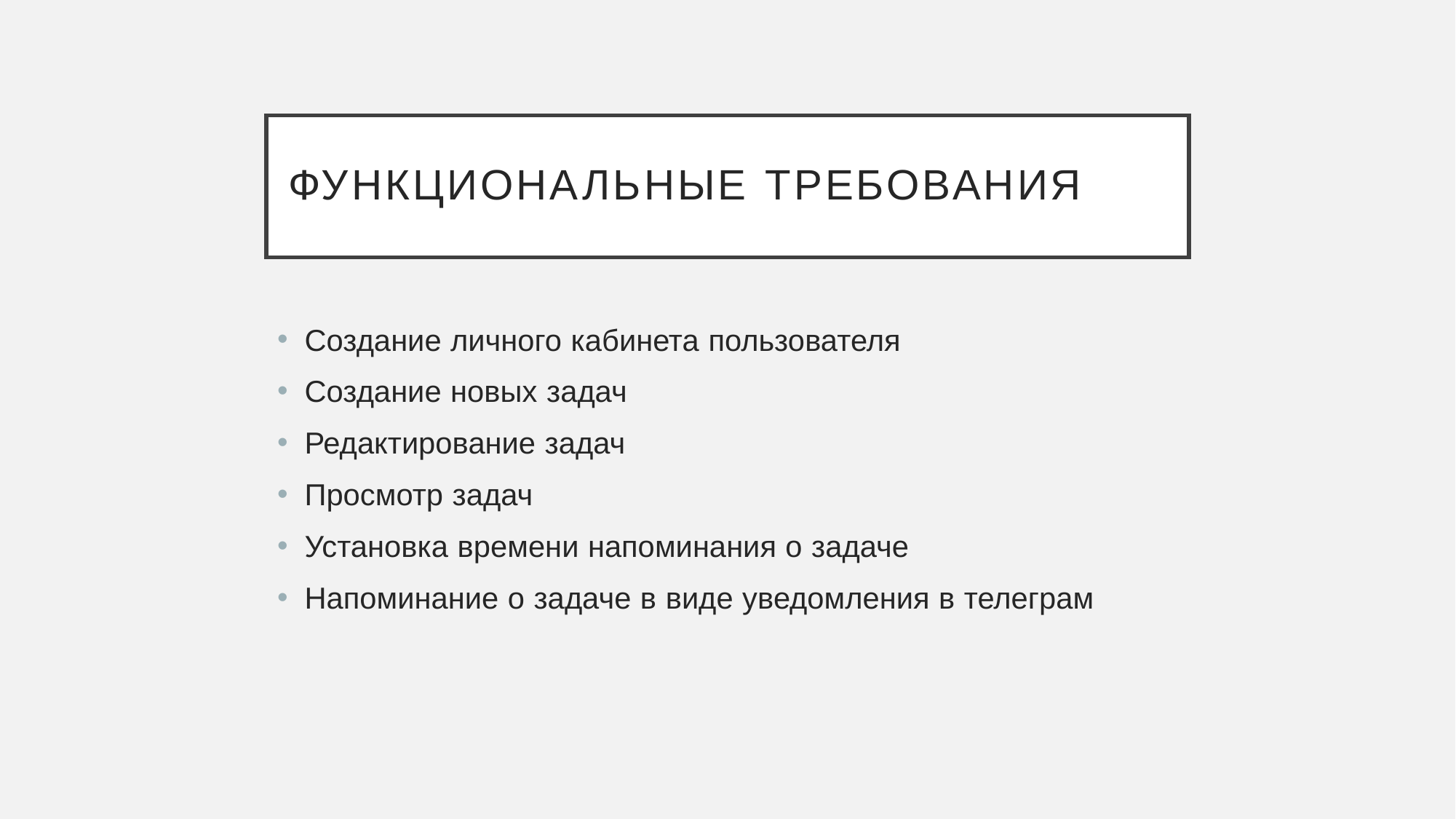

# Функциональные требования
Создание личного кабинета пользователя
Создание новых задач
Редактирование задач
Просмотр задач
Установка времени напоминания о задаче
Напоминание о задаче в виде уведомления в телеграм